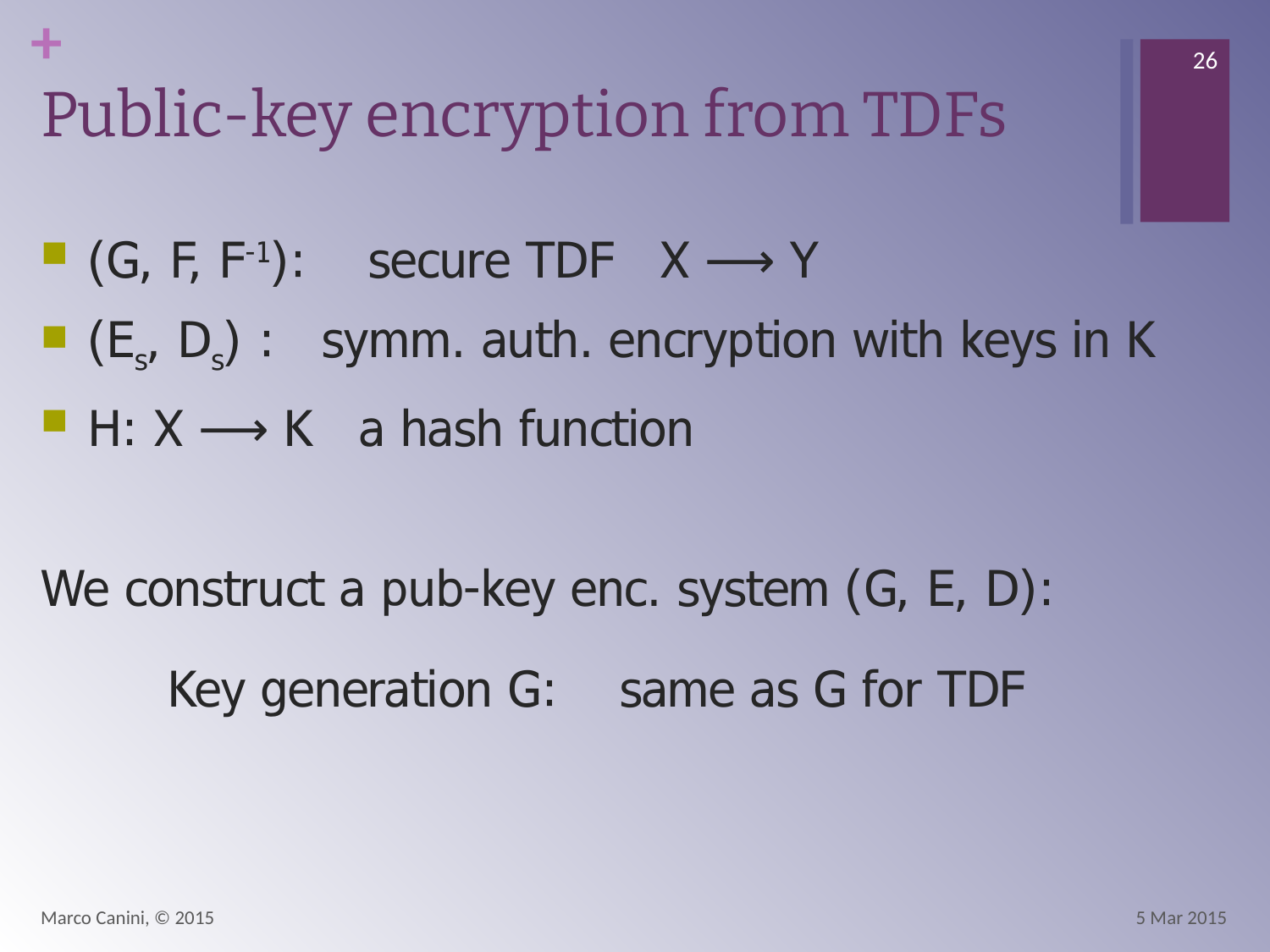

26
# Public-key encryption from TDFs
(G, F, F-1):    secure TDF   X ⟶ Y
(Es, Ds) :   symm. auth. encryption with keys in K
H: X ⟶ K   a hash function

We construct a pub-key enc. system (G, E, D):
	Key generation G:    same as G for TDF

Marco Canini, © 2015
5 Mar 2015